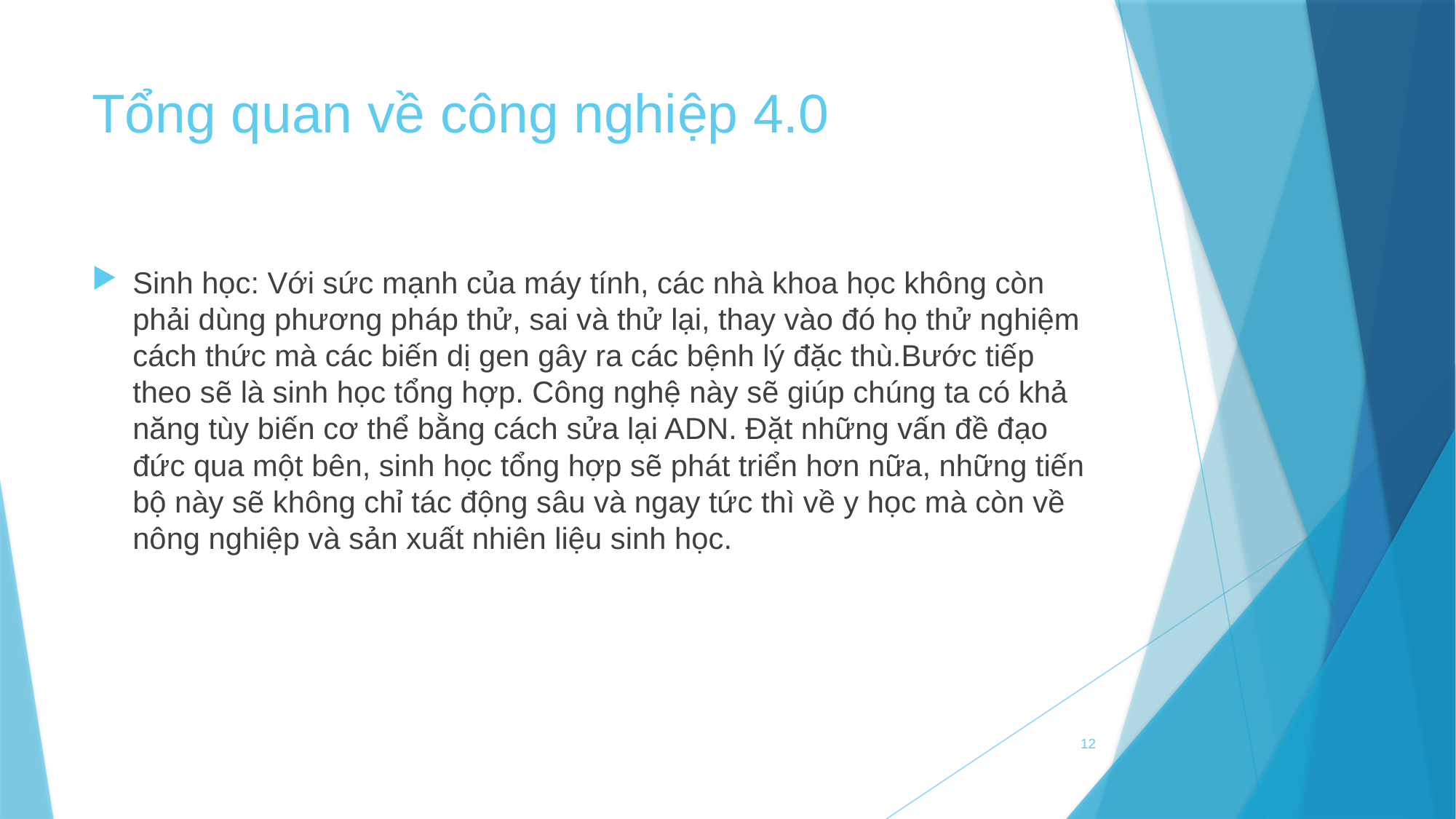

# Tổng quan về công nghiệp 4.0
Sinh học: Với sức mạnh của máy tính, các nhà khoa học không còn phải dùng phương pháp thử, sai và thử lại, thay vào đó họ thử nghiệm cách thức mà các biến dị gen gây ra các bệnh lý đặc thù.Bước tiếp theo sẽ là sinh học tổng hợp. Công nghệ này sẽ giúp chúng ta có khả năng tùy biến cơ thể bằng cách sửa lại ADN. Đặt những vấn đề đạo đức qua một bên, sinh học tổng hợp sẽ phát triển hơn nữa, những tiến bộ này sẽ không chỉ tác động sâu và ngay tức thì về y học mà còn về nông nghiệp và sản xuất nhiên liệu sinh học.
12